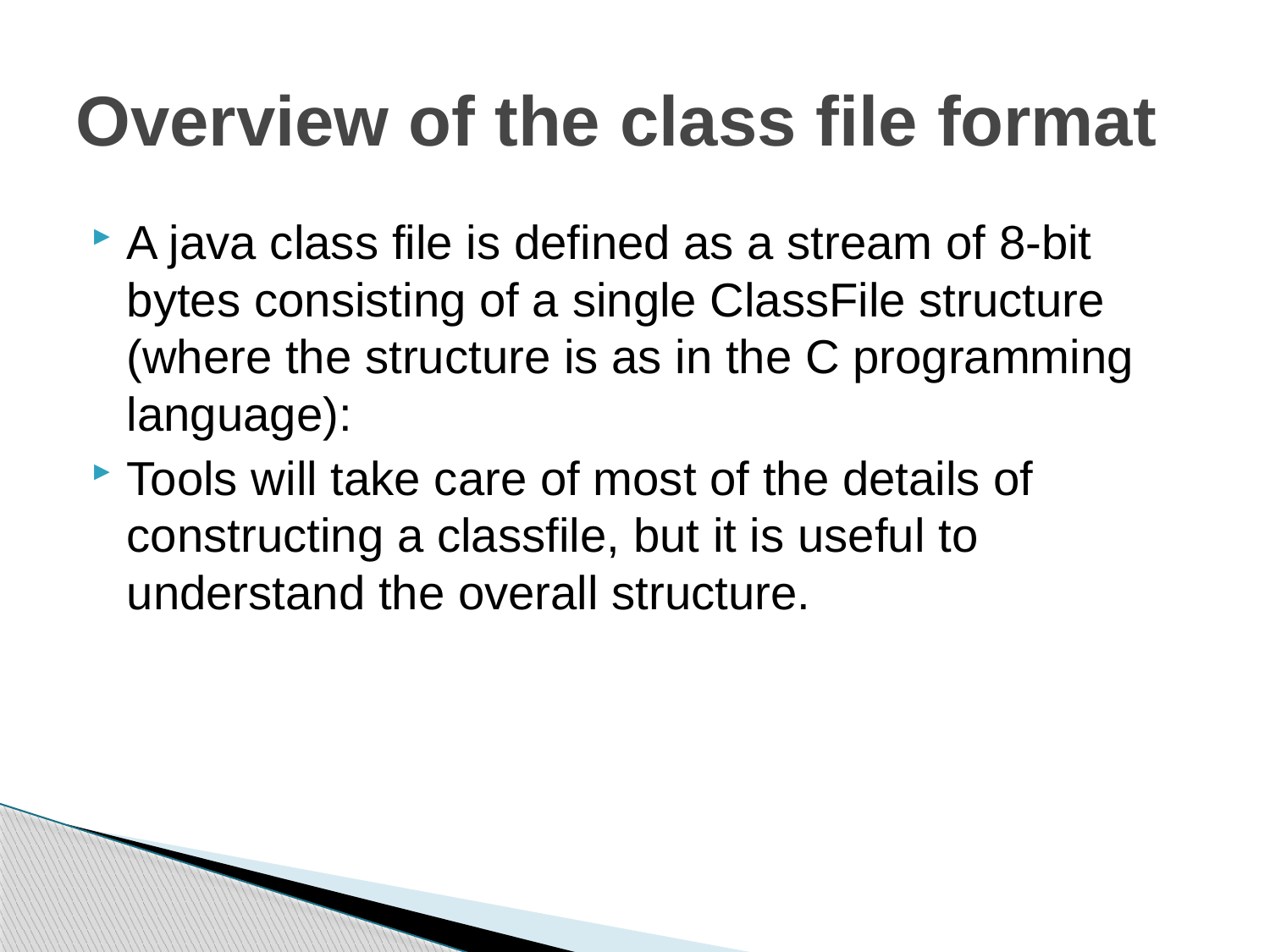

# Overview of the class file format
A java class file is defined as a stream of 8-bit bytes consisting of a single ClassFile structure (where the structure is as in the C programming language):
Tools will take care of most of the details of constructing a classfile, but it is useful to understand the overall structure.